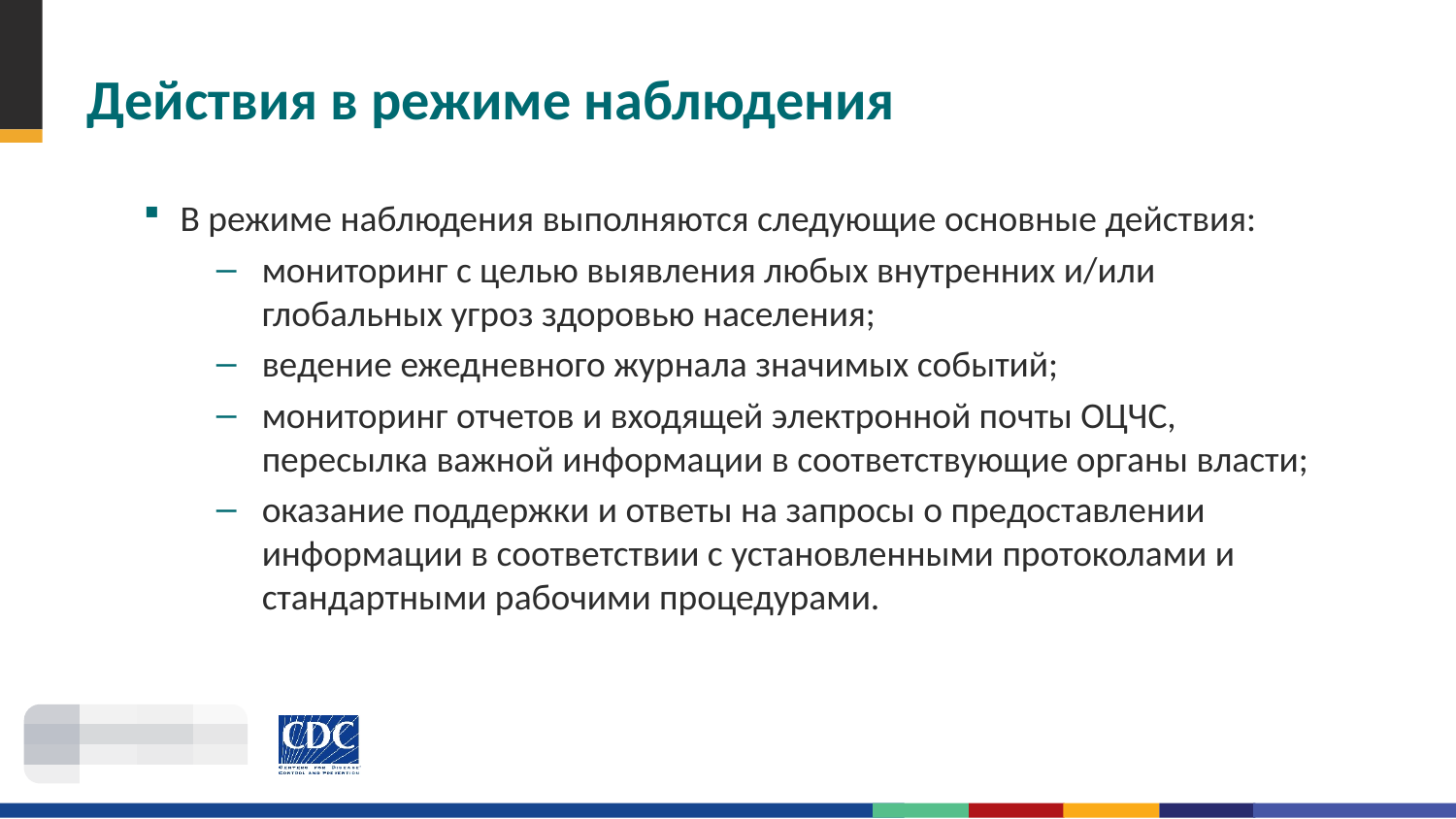

# Действия в режиме наблюдения
В режиме наблюдения выполняются следующие основные действия:
мониторинг с целью выявления любых внутренних и/или глобальных угроз здоровью населения;
ведение ежедневного журнала значимых событий;
мониторинг отчетов и входящей электронной почты ОЦЧС, пересылка важной информации в соответствующие органы власти;
оказание поддержки и ответы на запросы о предоставлении информации в соответствии с установленными протоколами и стандартными рабочими процедурами.